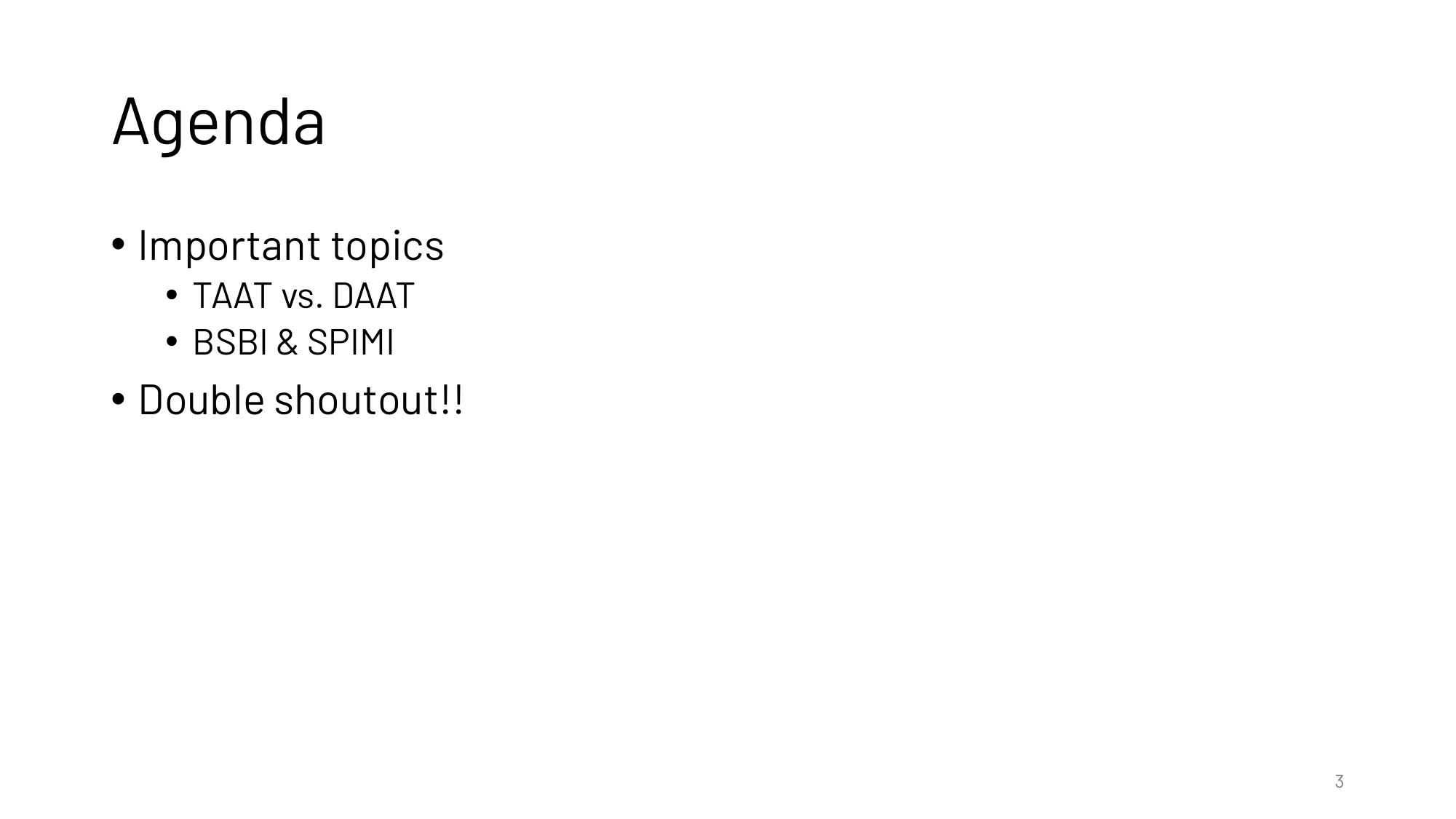

# Agenda
Important topics
TAAT vs. DAAT
BSBI & SPIMI
Double shoutout!!
3